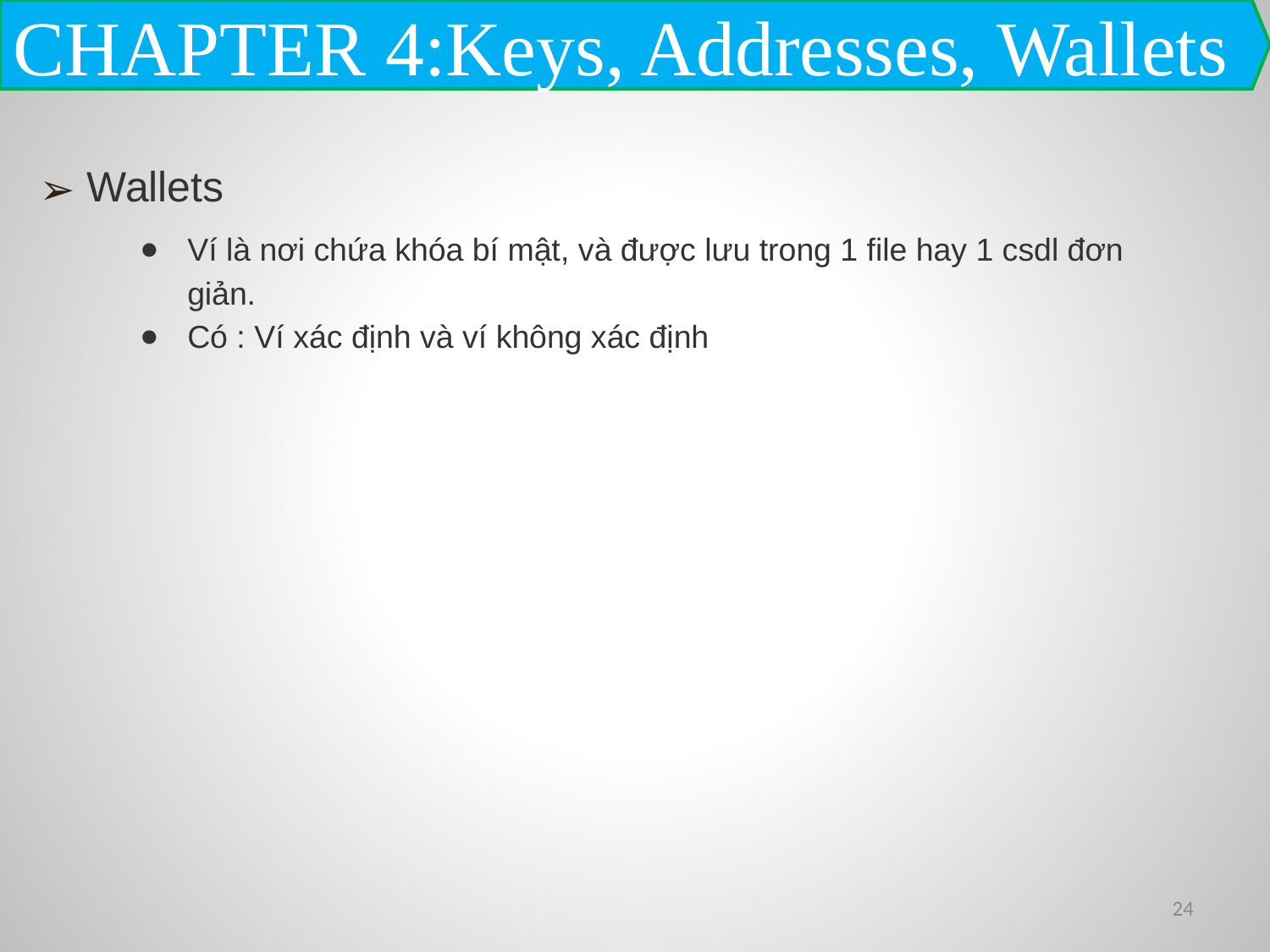

CHAPTER 4:Keys, Addresses, Wallets
Wallets
Ví là nơi chứa khóa bí mật, và được lưu trong 1 file hay 1 csdl đơn giản.
Có : Ví xác định và ví không xác định
24